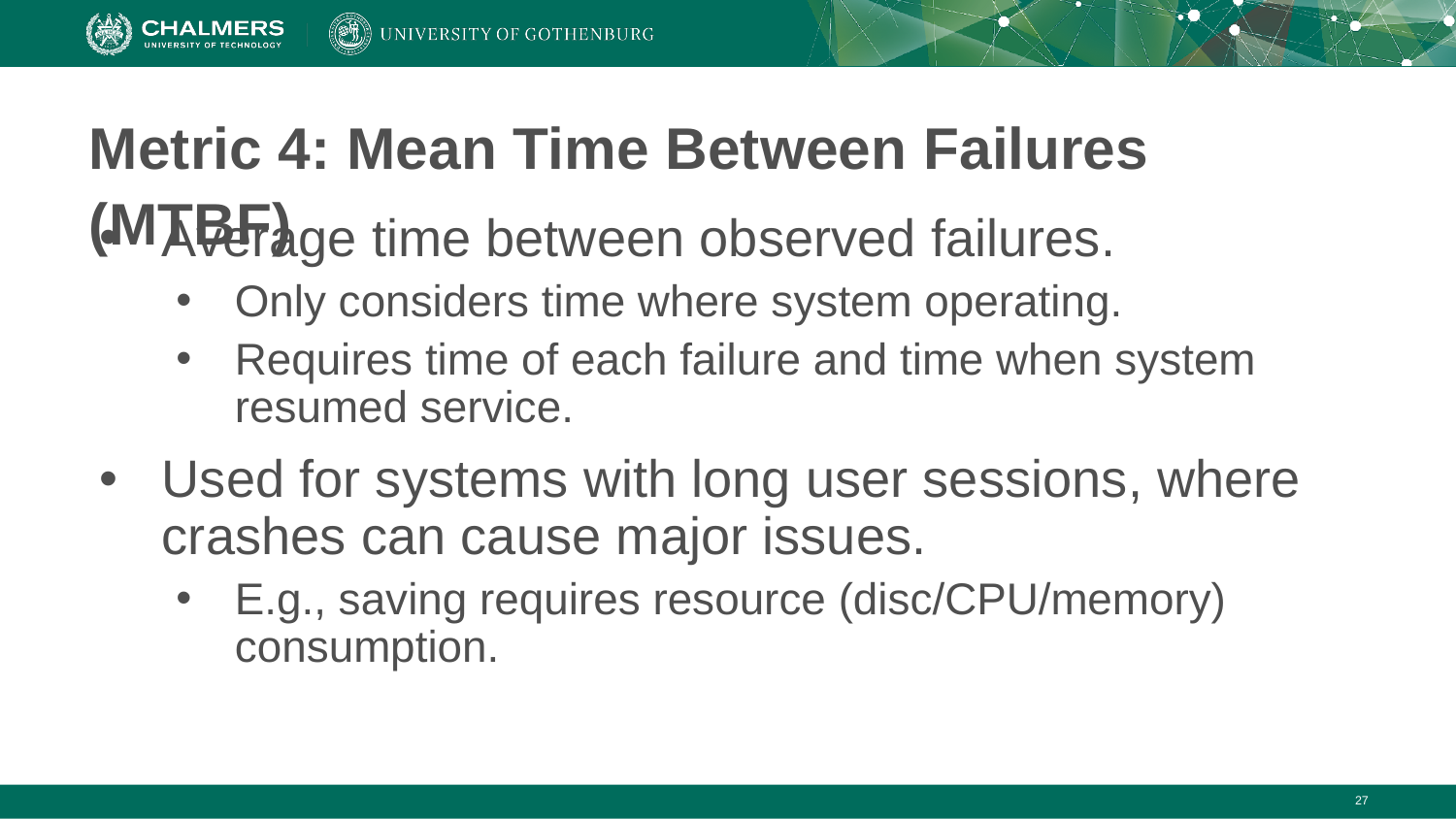

# Metric 4: Mean Time Between Failures (MTBF)
Average time between observed failures.
Only considers time where system operating.
Requires time of each failure and time when system resumed service.
Used for systems with long user sessions, where crashes can cause major issues.
E.g., saving requires resource (disc/CPU/memory) consumption.
27